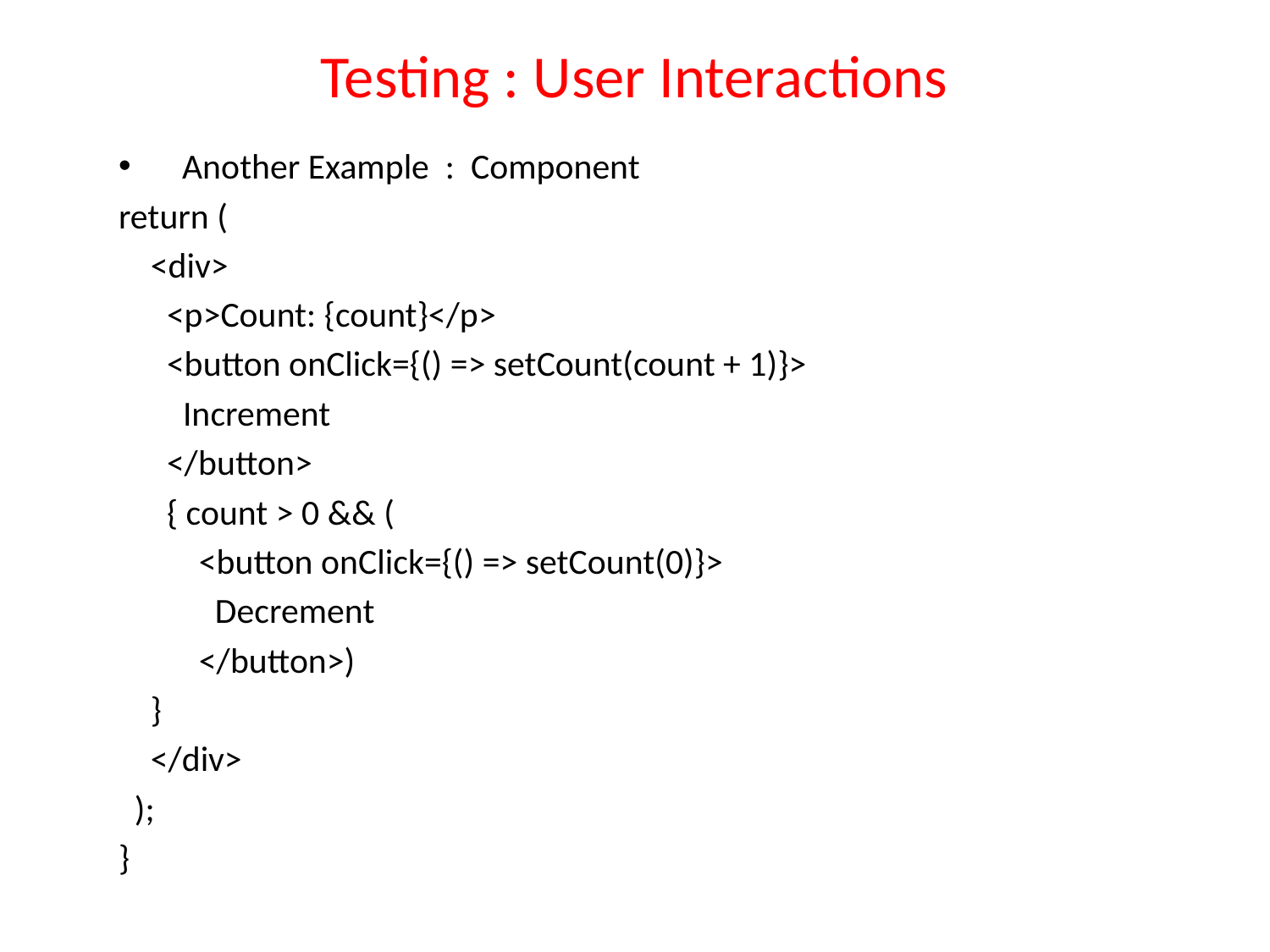

# Testing : User Interactions
Another Example  :  Component
return (
    <div>
      <p>Count: {count}</p>
      <button onClick={() => setCount(count + 1)}>
        Increment
      </button>
      { count > 0 && (
          <button onClick={() => setCount(0)}>
            Decrement
          </button>)
    }
    </div>
  );
}